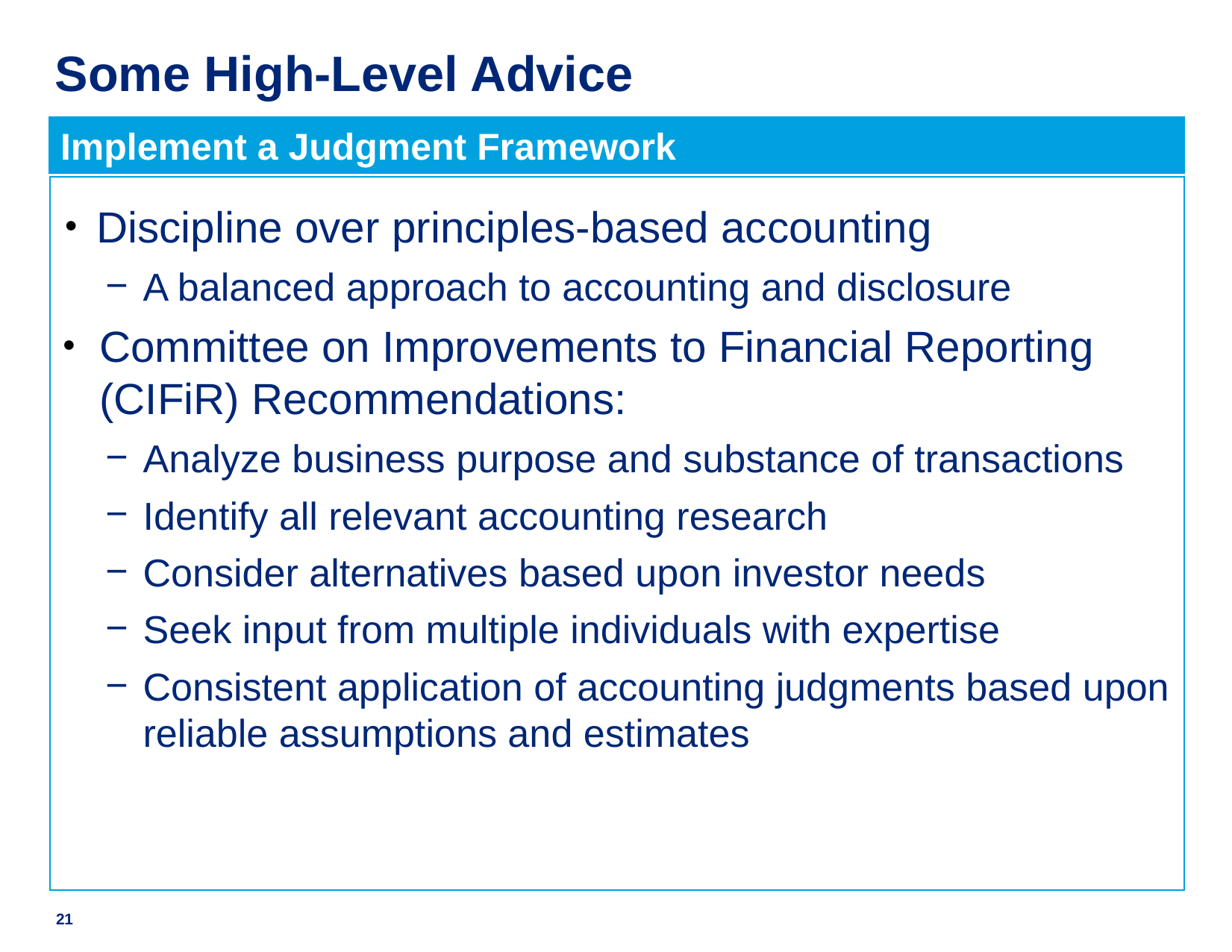

# Some High-Level Advice
Implement a Judgment Framework

Discipline over principles-based accounting
A balanced approach to accounting and disclosure
Committee on Improvements to Financial Reporting (CIFiR) Recommendations:
Analyze business purpose and substance of transactions
Identify all relevant accounting research
Consider alternatives based upon investor needs
Seek input from multiple individuals with expertise
Consistent application of accounting judgments based upon reliable assumptions and estimates

21